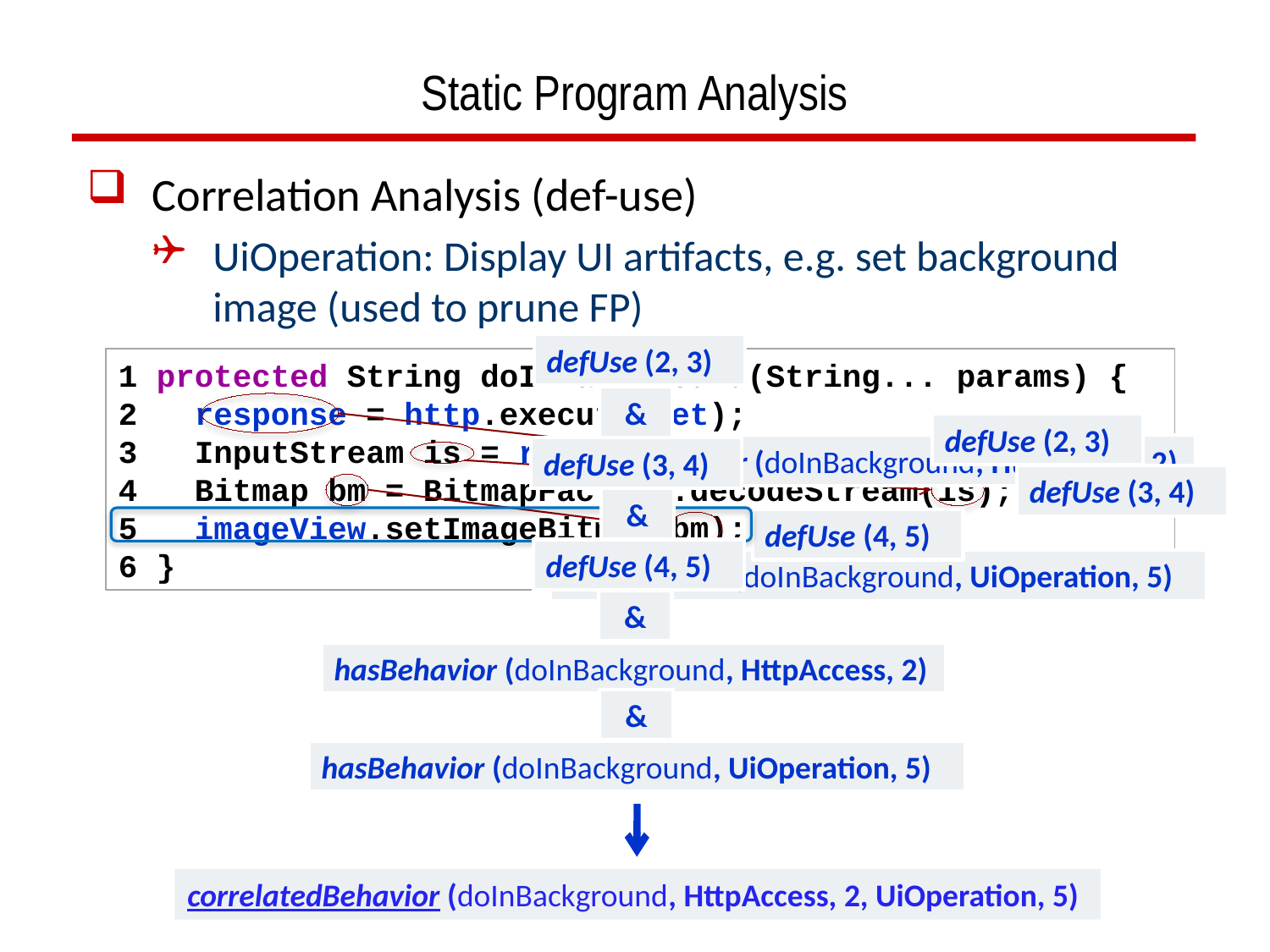

# Static Program Analysis
Correlation Analysis (def-use)
UiOperation: Display UI artifacts, e.g. set background image (used to prune FP)
defUse (2, 3)
1 protected String doInBackground(String... params) {
2   response = http.execute(get);
3   InputStream is = response.getContent();
4   Bitmap bm = BitmapFactory.decodeStream(is);
5   imageView.setImageBitmap(bm);
6 }
&

defUse (2, 3)
hasBehavior (doInBackground, HttpAccess, 2)
defUse (3, 4)

defUse (3, 4)

&

defUse (4, 5)

defUse (4, 5)
hasBehavior (doInBackground, UiOperation, 5)
&
hasBehavior (doInBackground, HttpAccess, 2)
&
hasBehavior (doInBackground, UiOperation, 5)
correlatedBehavior (doInBackground, HttpAccess, 2, UiOperation, 5)